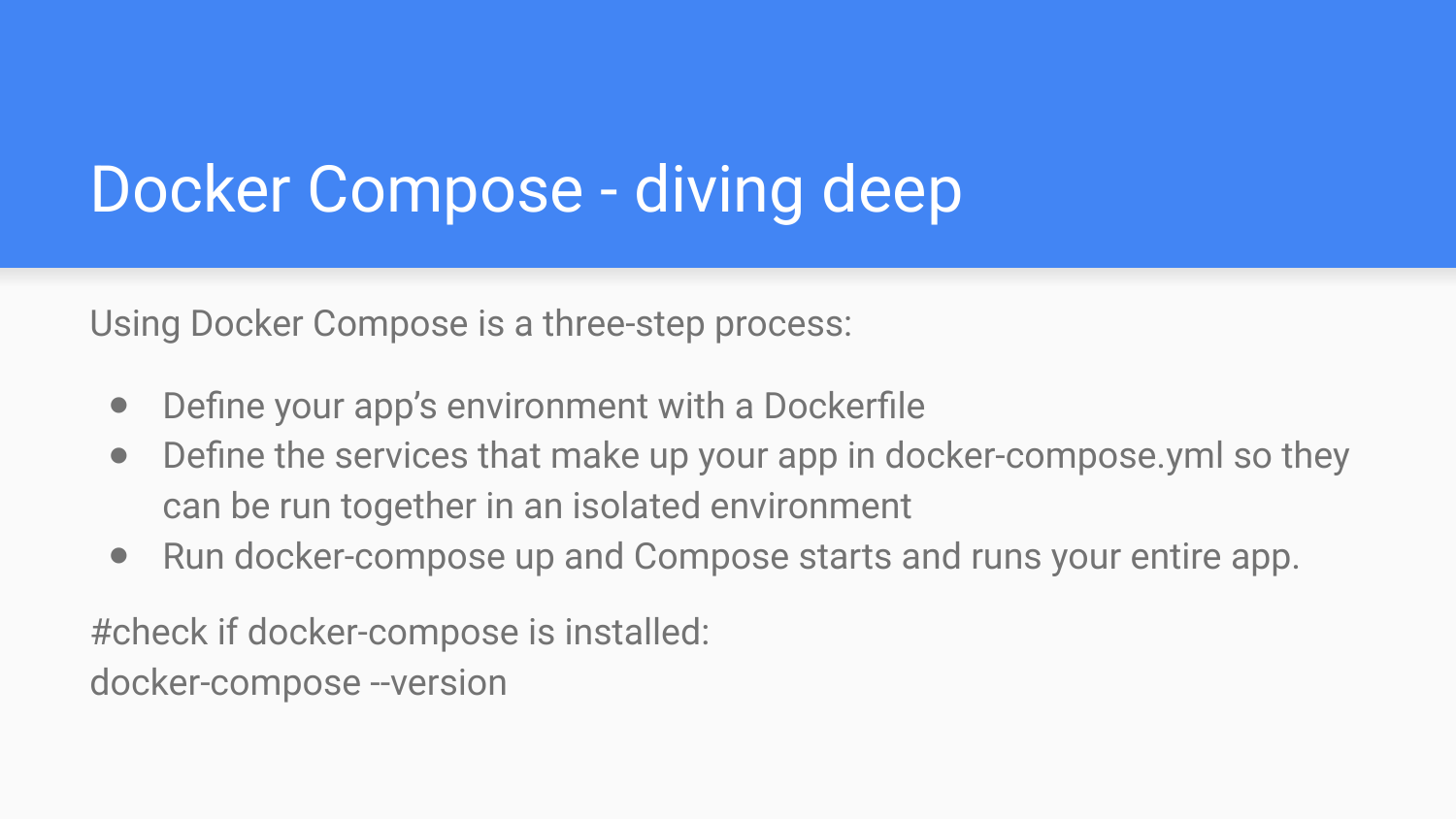

# Docker Compose - diving deep
Using Docker Compose is a three-step process:
Define your app’s environment with a Dockerfile
Define the services that make up your app in docker-compose.yml so they can be run together in an isolated environment
Run docker-compose up and Compose starts and runs your entire app.
#check if docker-compose is installed:
docker-compose --version